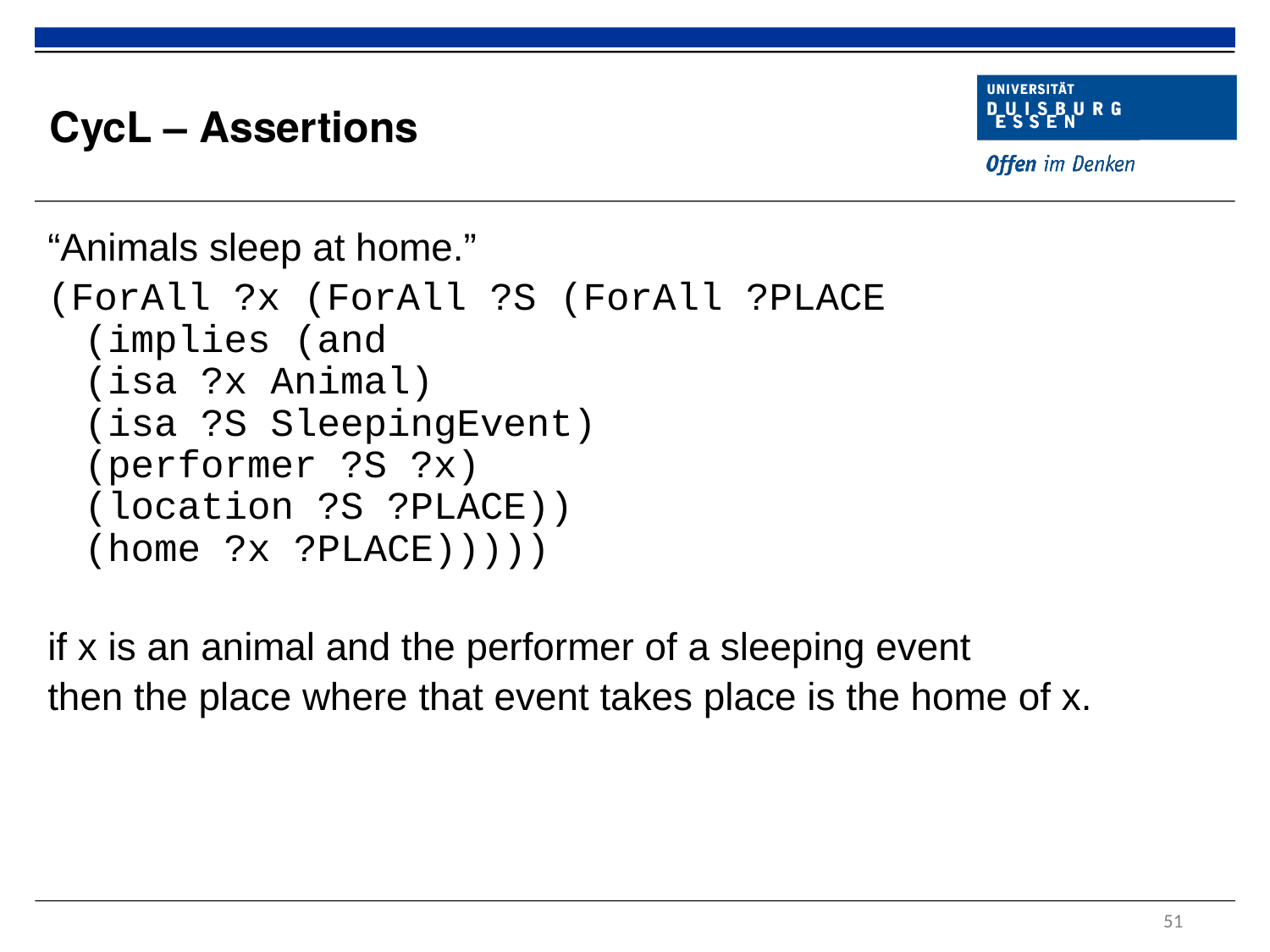

# CycL – Assertions
“Animals sleep at home.”
(ForAll ?x (ForAll ?S (ForAll ?PLACE
(implies (and
(isa ?x Animal)
(isa ?S SleepingEvent)
(performer ?S ?x)
(location ?S ?PLACE))
(home ?x ?PLACE)))))

if x is an animal and the performer of a sleeping event
then the place where that event takes place is the home of x.